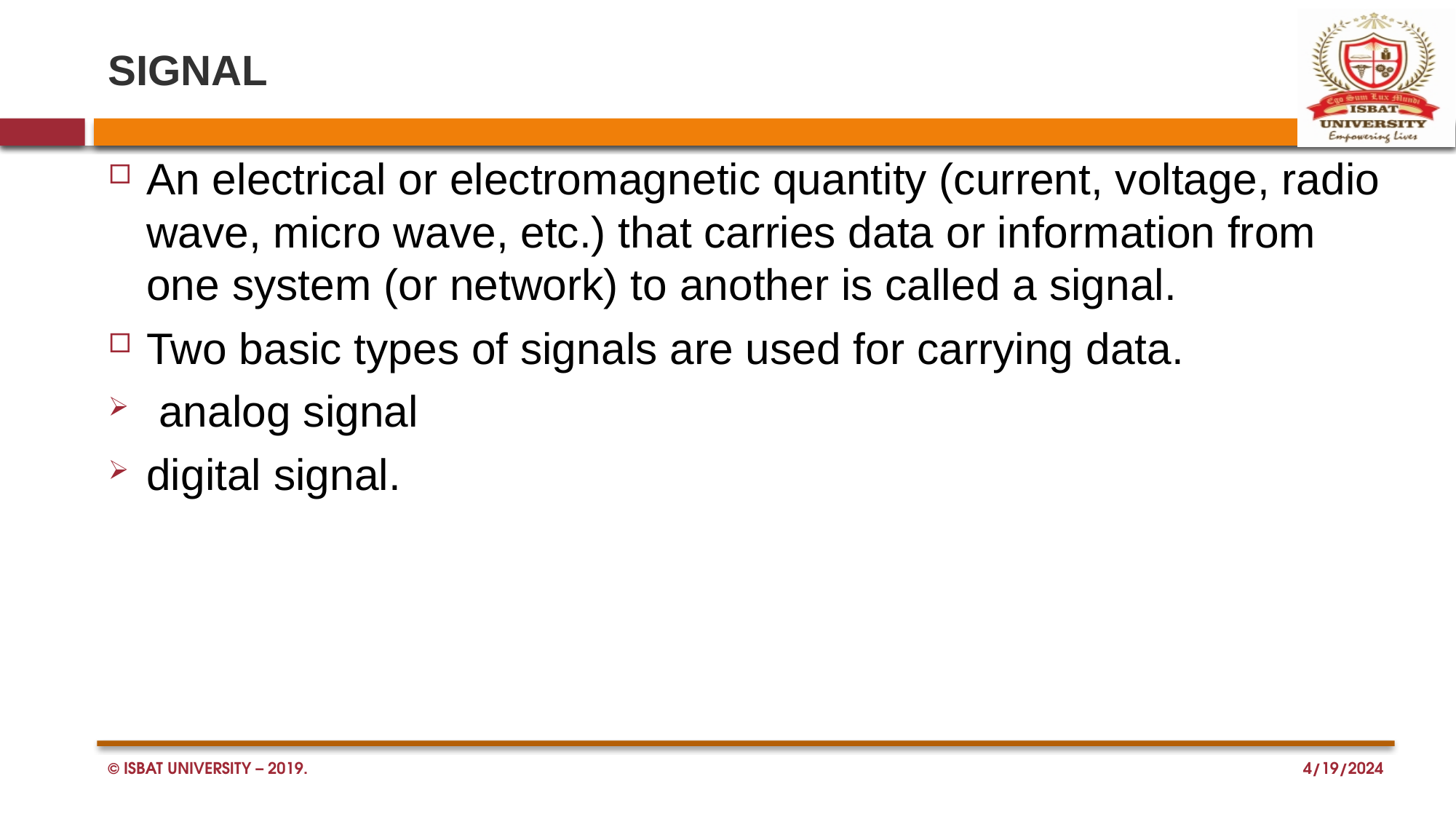

# SIGNAL
An electrical or electromagnetic quantity (current, voltage, radio wave, micro wave, etc.) that carries data or information from one system (or network) to another is called a signal.
Two basic types of signals are used for carrying data.
 analog signal
digital signal.